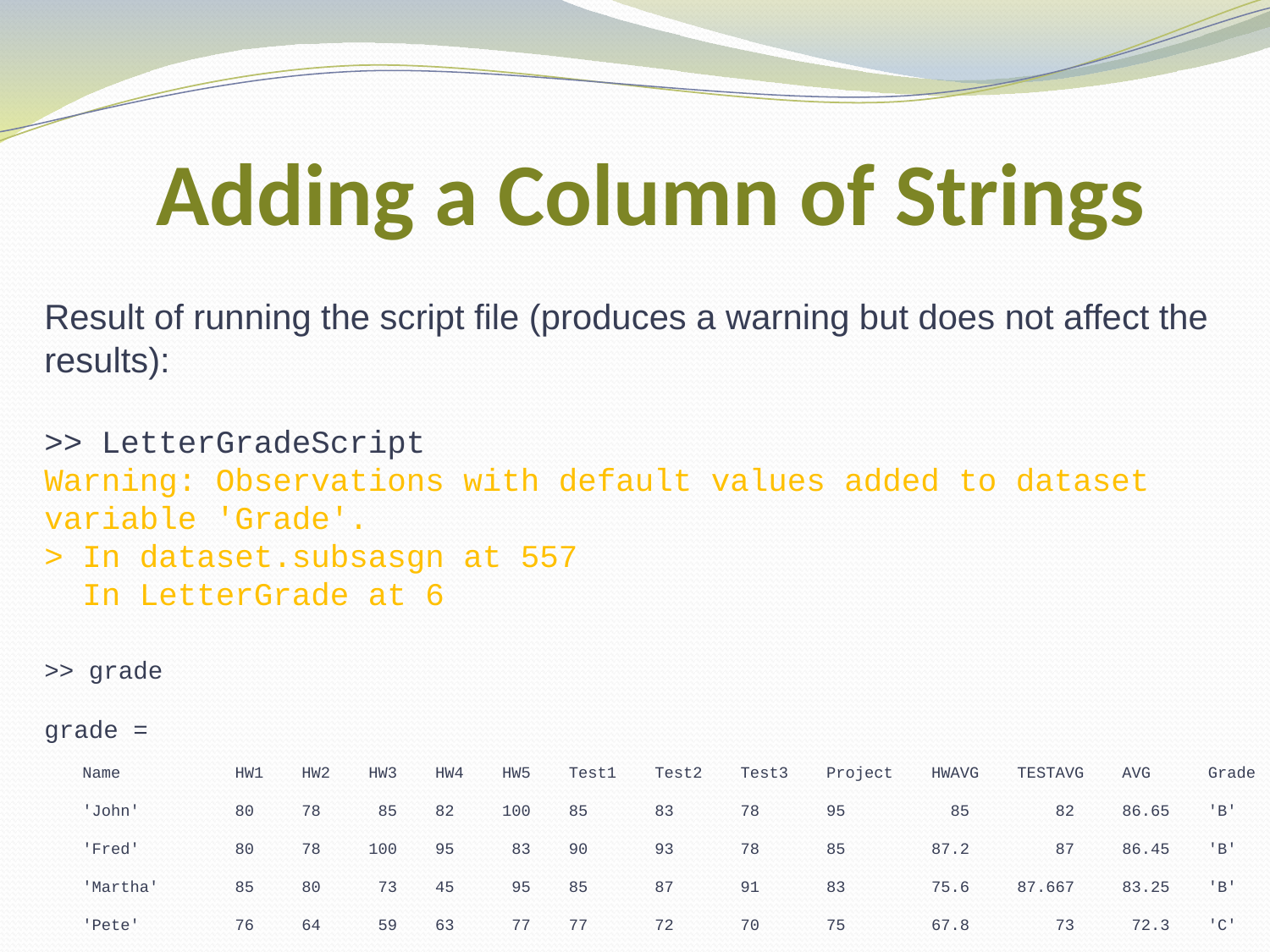

# Adding a Column of Strings
Result of running the script file (produces a warning but does not affect the results):

>> LetterGradeScript
Warning: Observations with default values added to dataset variable 'Grade'.
> In dataset.subsasgn at 557
  In LetterGrade at 6

>> grade

grade =

    Name            HW1    HW2    HW3    HW4    HW5    Test1    Test2    Test3    Project    HWAVG    TESTAVG    AVG      Grade
    'John'          80     78      85    82     100    85       83       78       95           85         82     86.65    'B'
    'Fred'          80     78     100    95      83    90       93       78       85         87.2         87     86.45    'B'
    'Martha'        85     80      73    45      95    85       87       91       83         75.6     87.667     83.25    'B'
    'Pete'          76     64      59    63      77    77       72       70       75         67.8         73      72.3    'C'
    'Amelia'        85     83      88    92      95    95       83       98       91         88.6         92     90.85    'A'